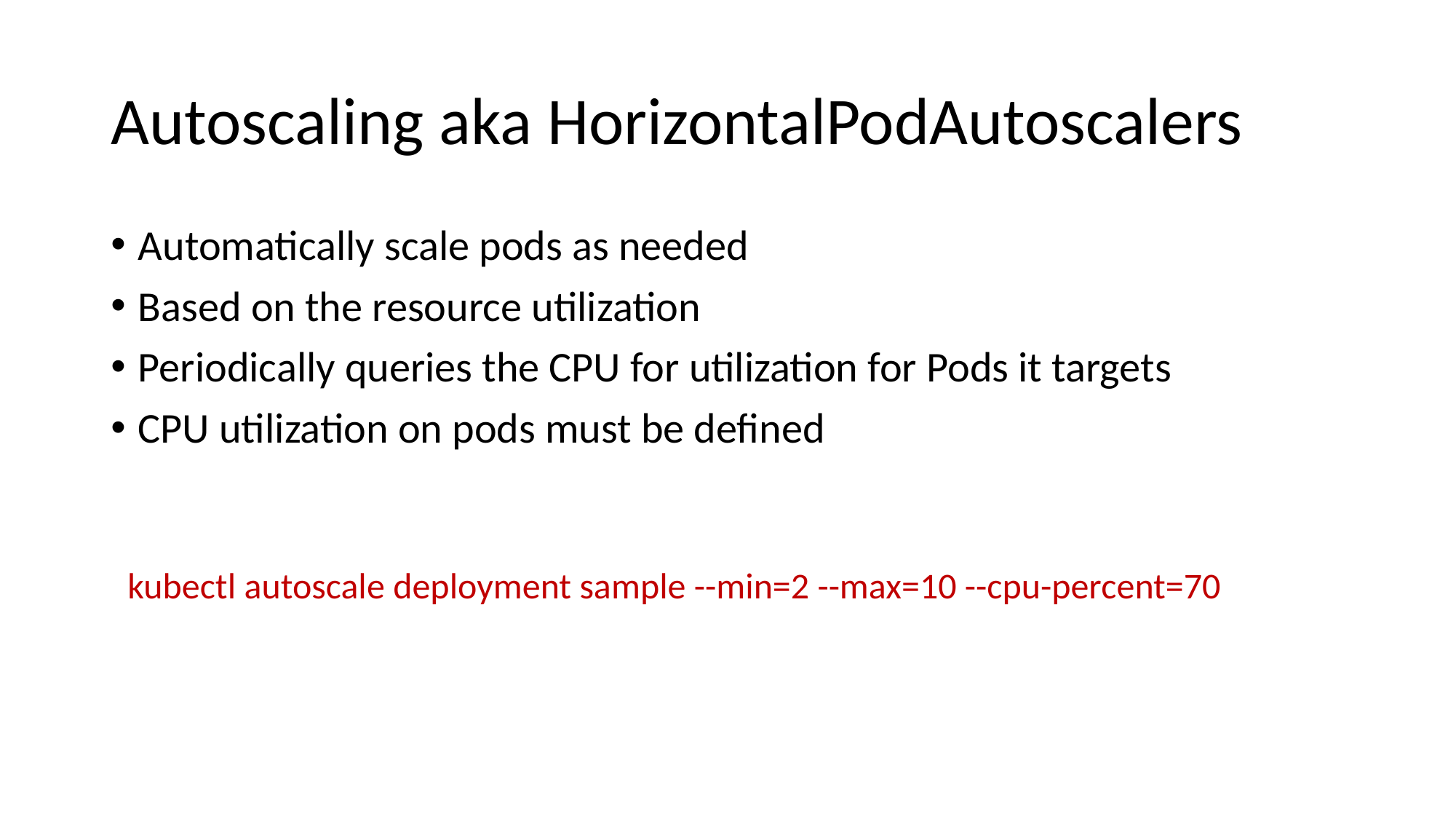

# Autoscaling aka HorizontalPodAutoscalers
Automatically scale pods as needed
Based on the resource utilization
Periodically queries the CPU for utilization for Pods it targets
CPU utilization on pods must be defined

kubectl autoscale deployment sample --min=2 --max=10 --cpu-percent=70